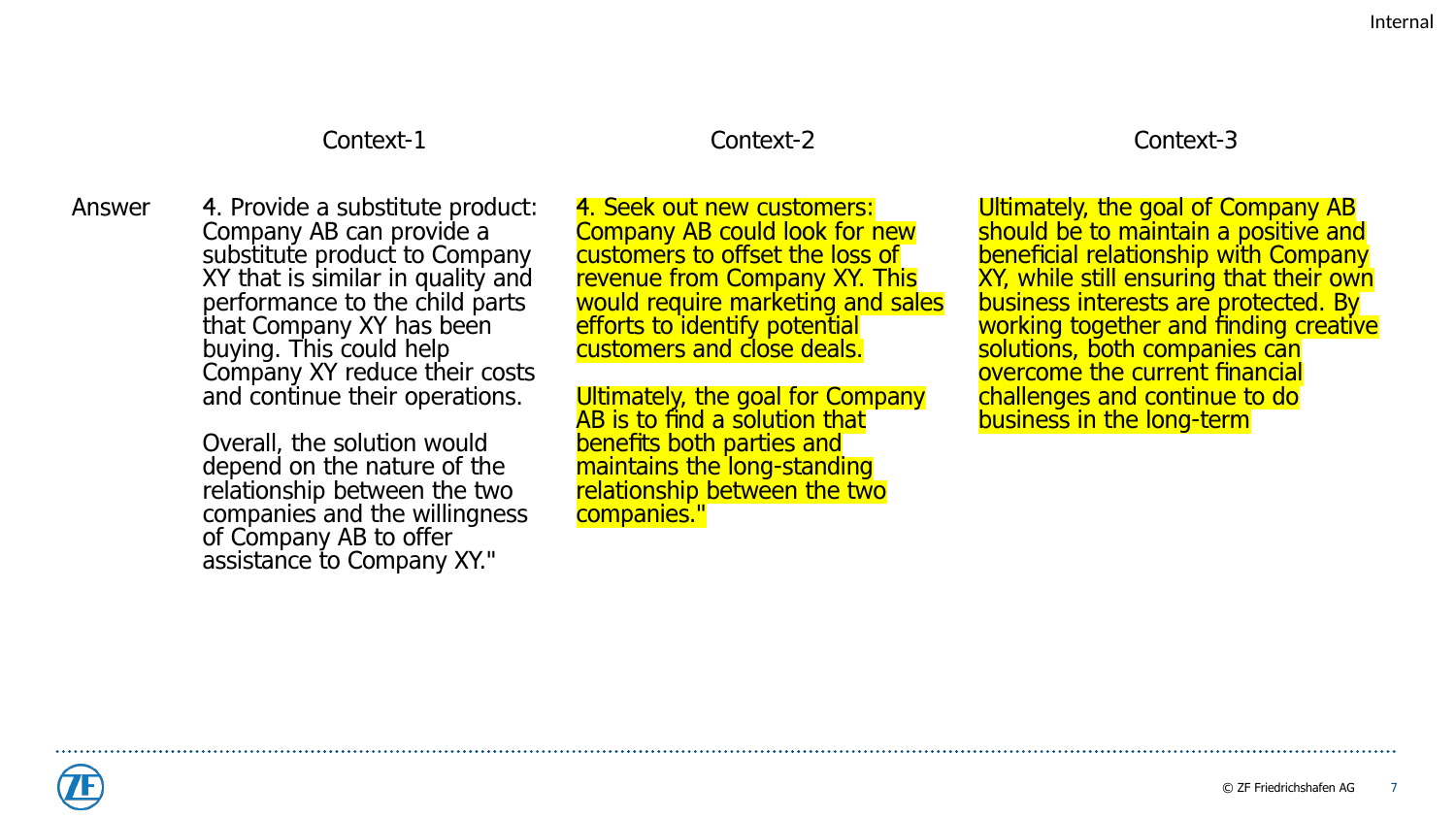

#
|  | Context-1 | Context-2 | Context-3 |
| --- | --- | --- | --- |
| Answer | 4. Provide a substitute product: Company AB can provide a substitute product to Company XY that is similar in quality and performance to the child parts that Company XY has been buying. This could help Company XY reduce their costs and continue their operations. Overall, the solution would depend on the nature of the relationship between the two companies and the willingness of Company AB to offer assistance to Company XY." | 4. Seek out new customers: Company AB could look for new customers to offset the loss of revenue from Company XY. This would require marketing and sales efforts to identify potential customers and close deals. Ultimately, the goal for Company AB is to find a solution that benefits both parties and maintains the long-standing relationship between the two companies." | Ultimately, the goal of Company AB should be to maintain a positive and beneficial relationship with Company XY, while still ensuring that their own business interests are protected. By working together and finding creative solutions, both companies can overcome the current financial challenges and continue to do business in the long-term |

7